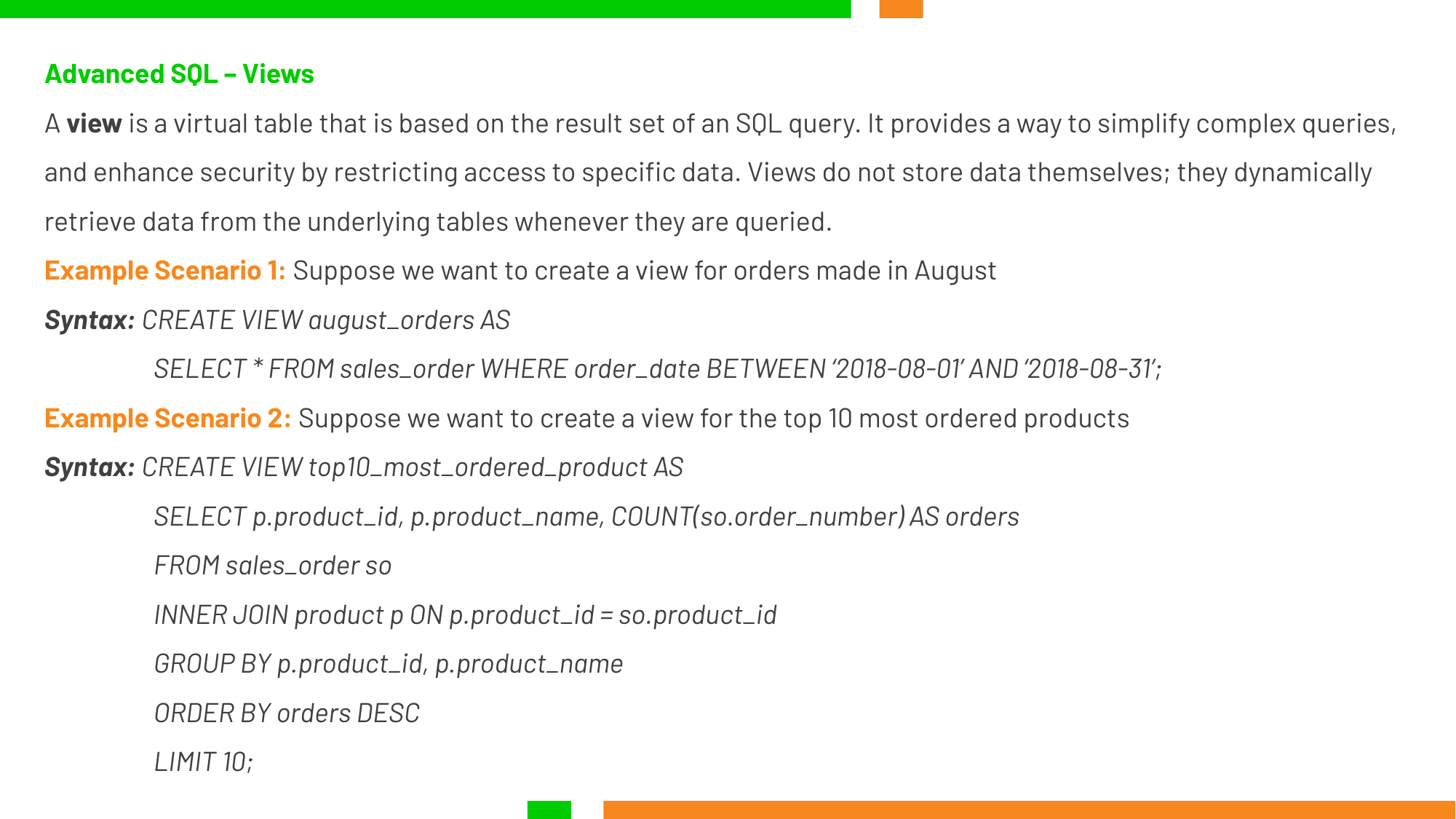

Advanced SQL – Views
A view is a virtual table that is based on the result set of an SQL query. It provides a way to simplify complex queries, and enhance security by restricting access to specific data. Views do not store data themselves; they dynamically retrieve data from the underlying tables whenever they are queried.
Example Scenario 1: Suppose we want to create a view for orders made in August
Syntax: CREATE VIEW august_orders AS
	SELECT * FROM sales_order WHERE order_date BETWEEN ‘2018-08-01’ AND ‘2018-08-31’;
Example Scenario 2: Suppose we want to create a view for the top 10 most ordered products
Syntax: CREATE VIEW top10_most_ordered_product AS
	SELECT p.product_id, p.product_name, COUNT(so.order_number) AS orders
	FROM sales_order so
	INNER JOIN product p ON p.product_id = so.product_id
	GROUP BY p.product_id, p.product_name
	ORDER BY orders DESC
	LIMIT 10;